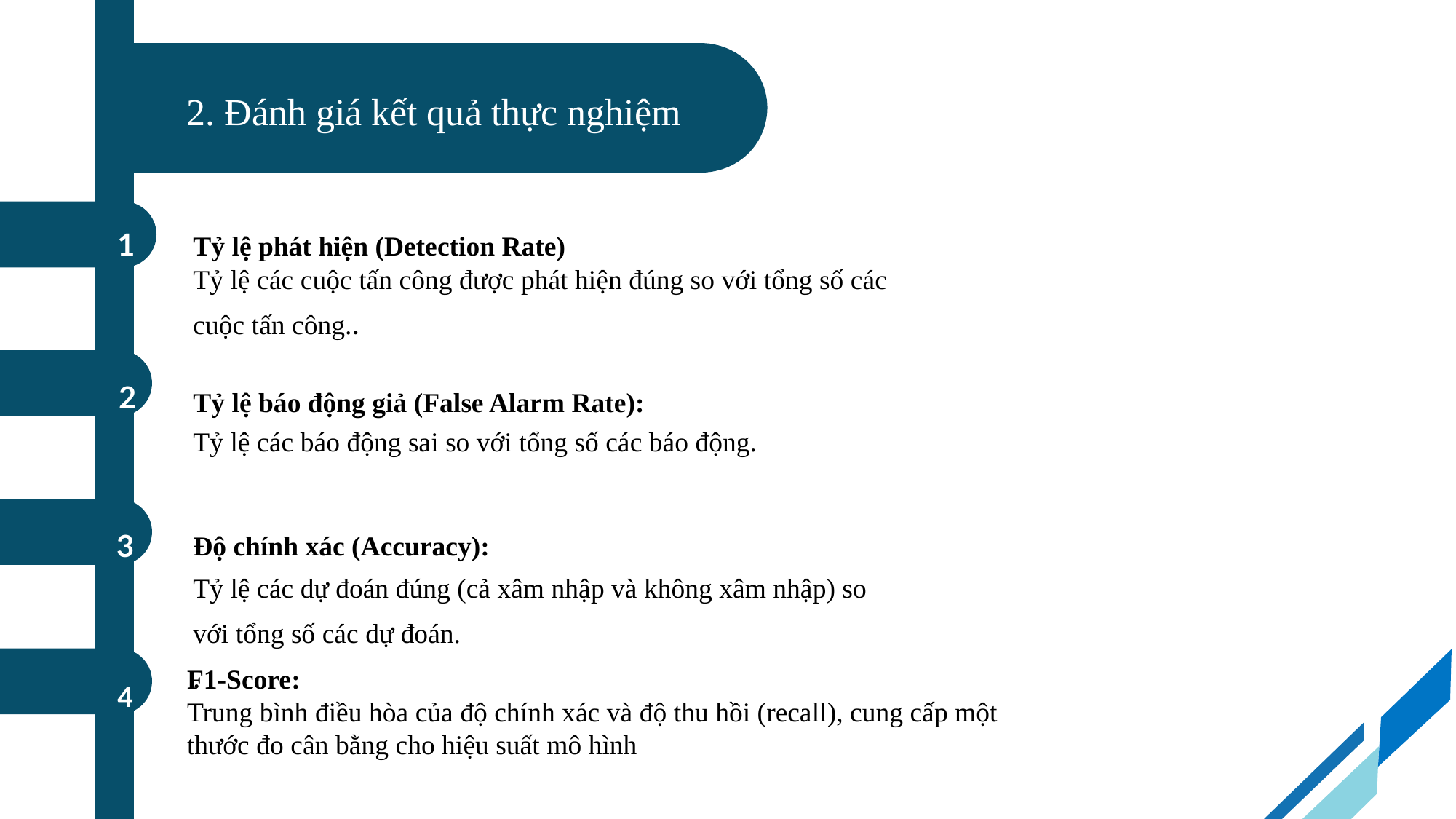

2. Đánh giá kết quả thực nghiệm

1
Tỷ lệ phát hiện (Detection Rate)
Tỷ lệ các cuộc tấn công được phát hiện đúng so với tổng số các cuộc tấn công..

2
Tỷ lệ báo động giả (False Alarm Rate):
Tỷ lệ các báo động sai so với tổng số các báo động.

Độ chính xác (Accuracy):
3
Tỷ lệ các dự đoán đúng (cả xâm nhập và không xâm nhập) so với tổng số các dự đoán.
.

4
F1-Score:
Trung bình điều hòa của độ chính xác và độ thu hồi (recall), cung cấp một thước đo cân bằng cho hiệu suất mô hình